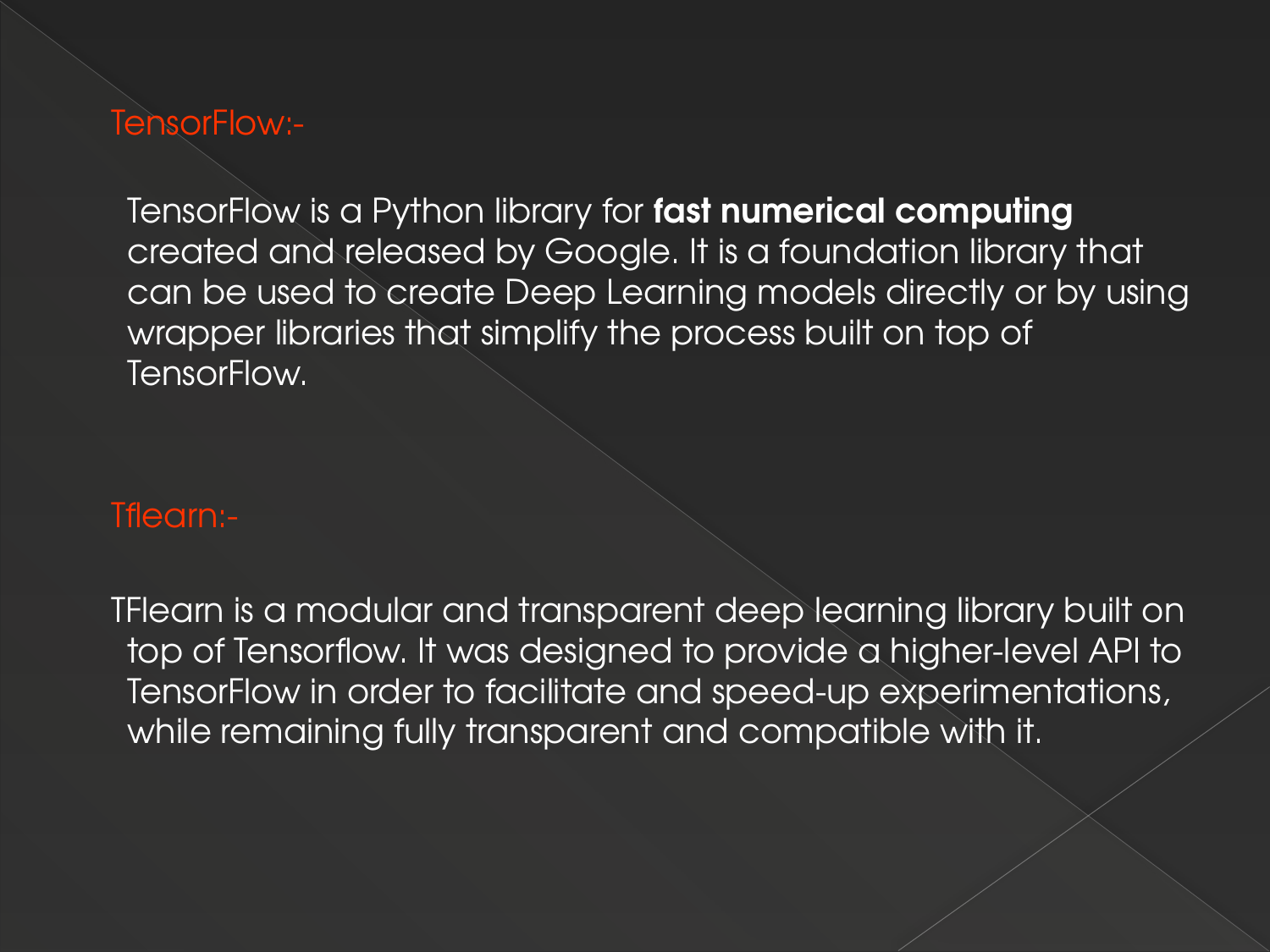

TensorFlow:-
TensorFlow is a Python library for fast numerical computing created and released by Google. It is a foundation library that can be used to create Deep Learning models directly or by using wrapper libraries that simplify the process built on top of TensorFlow.

   Tflearn:-

   TFlearn is a modular and transparent deep learning library built on top of Tensorflow. It was designed to provide a higher-level API to TensorFlow in order to facilitate and speed-up experimentations, while remaining fully transparent and compatible with it.